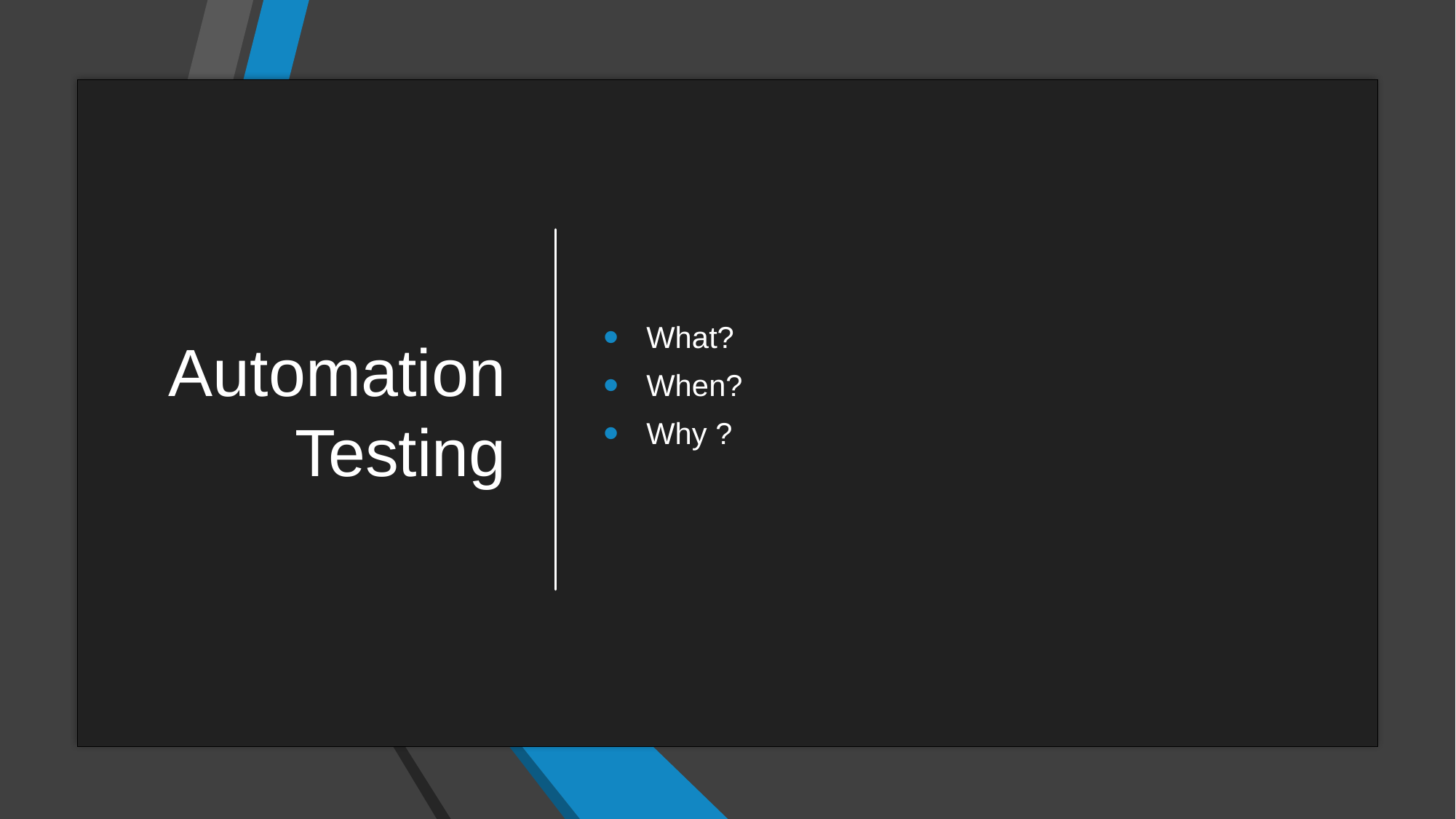

# Automation Testing
 What?
 When?
 Why ?